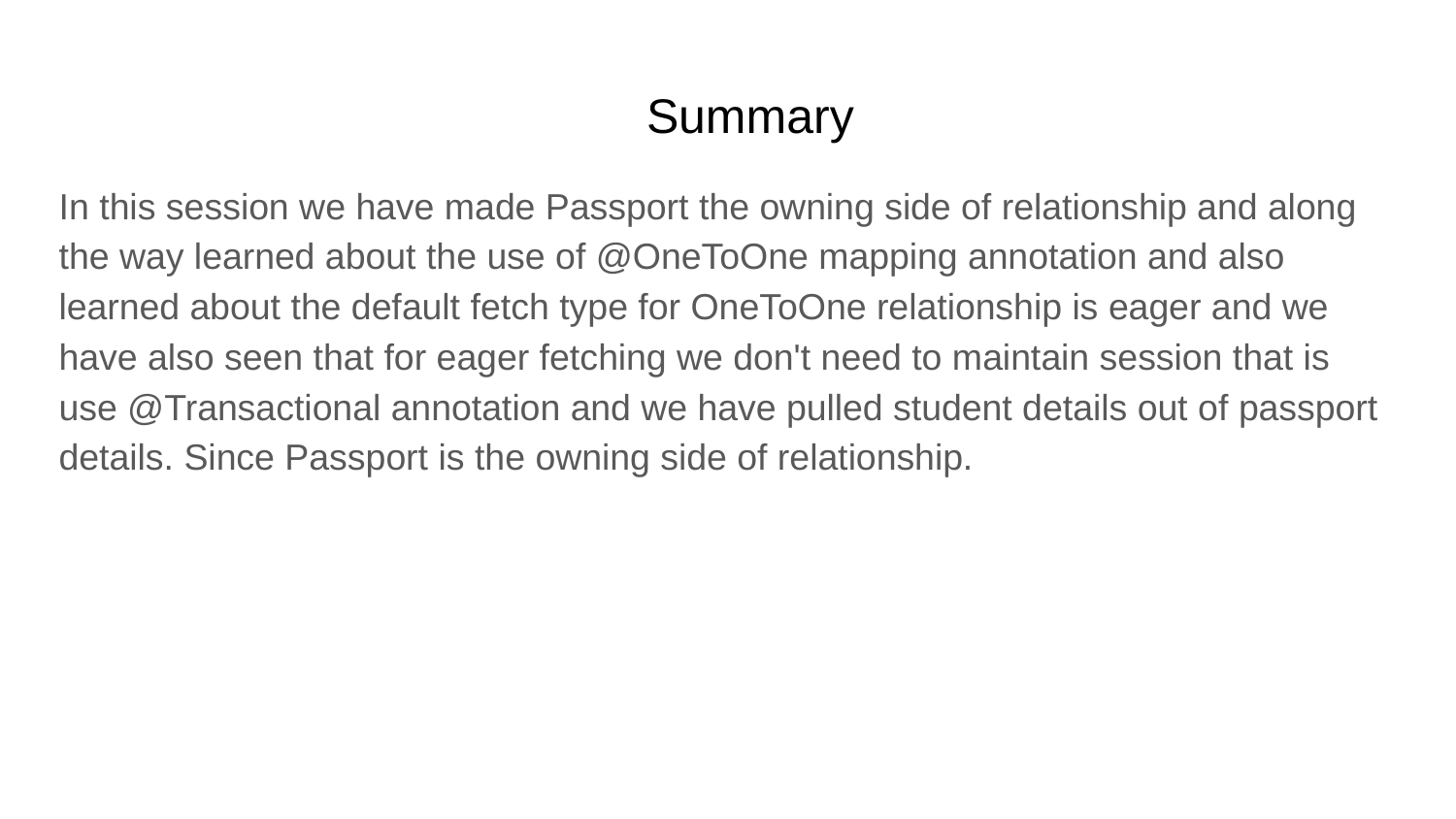

# Summary
In this session we have made Passport the owning side of relationship and along the way learned about the use of @OneToOne mapping annotation and also  learned about the default fetch type for OneToOne relationship is eager and we have also seen that for eager fetching we don't need to maintain session that is use @Transactional annotation and we have pulled student details out of passport details. Since Passport is the owning side of relationship.